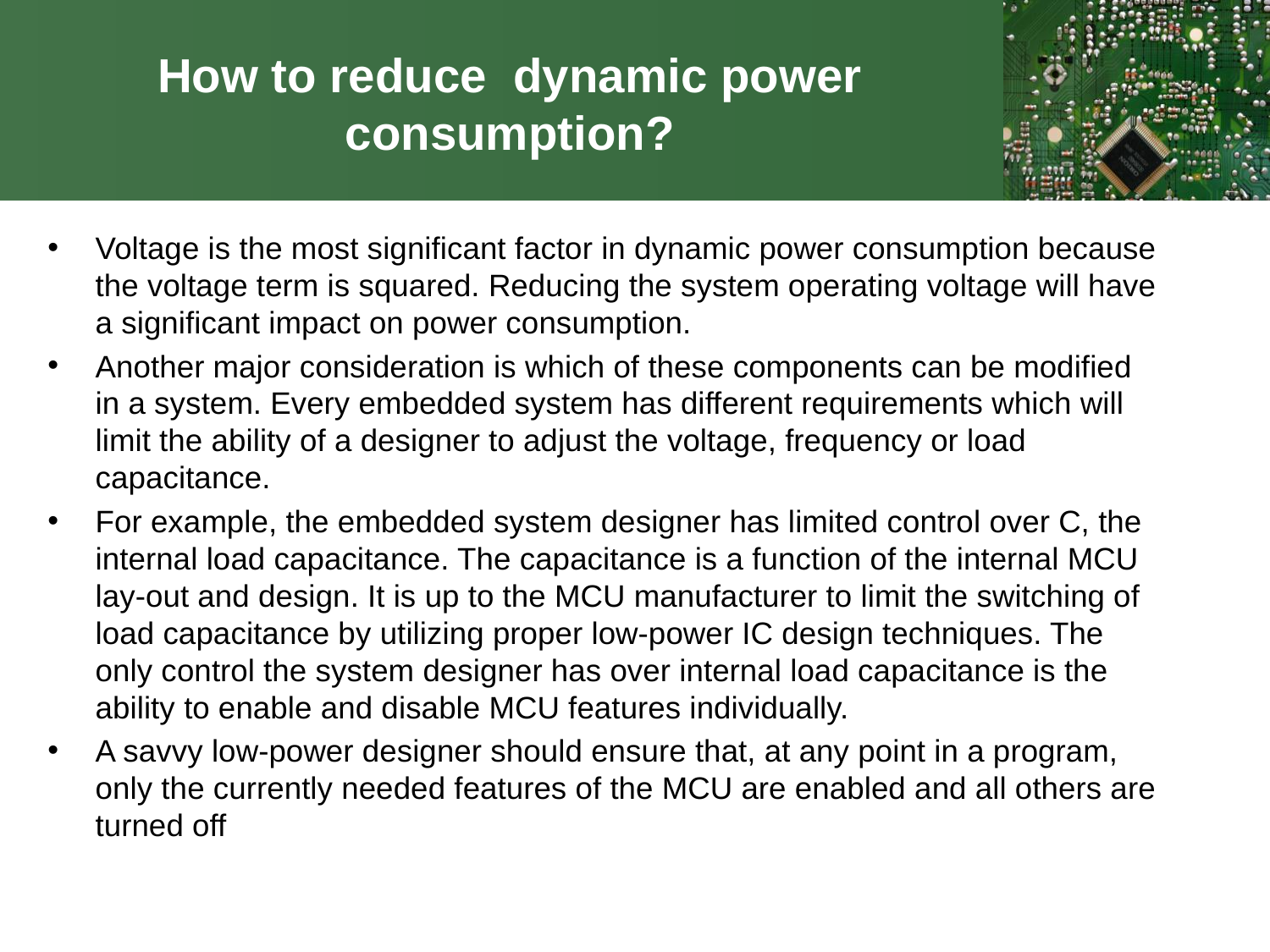

# How to reduce  dynamic power consumption?
Voltage is the most significant factor in dynamic power consumption because the voltage term is squared. Reducing the system operating voltage will have a significant impact on power consumption.
Another major consideration is which of these components can be modified in a system. Every embedded system has different requirements which will limit the ability of a designer to adjust the voltage, frequency or load capacitance.
For example, the embedded system designer has limited control over C, the internal load capacitance. The capacitance is a function of the internal MCU lay-out and design. It is up to the MCU manufacturer to limit the switching of load capacitance by utilizing proper low-power IC design techniques. The only control the system designer has over internal load capacitance is the ability to enable and disable MCU features individually.
A savvy low-power designer should ensure that, at any point in a program, only the currently needed features of the MCU are enabled and all others are turned off